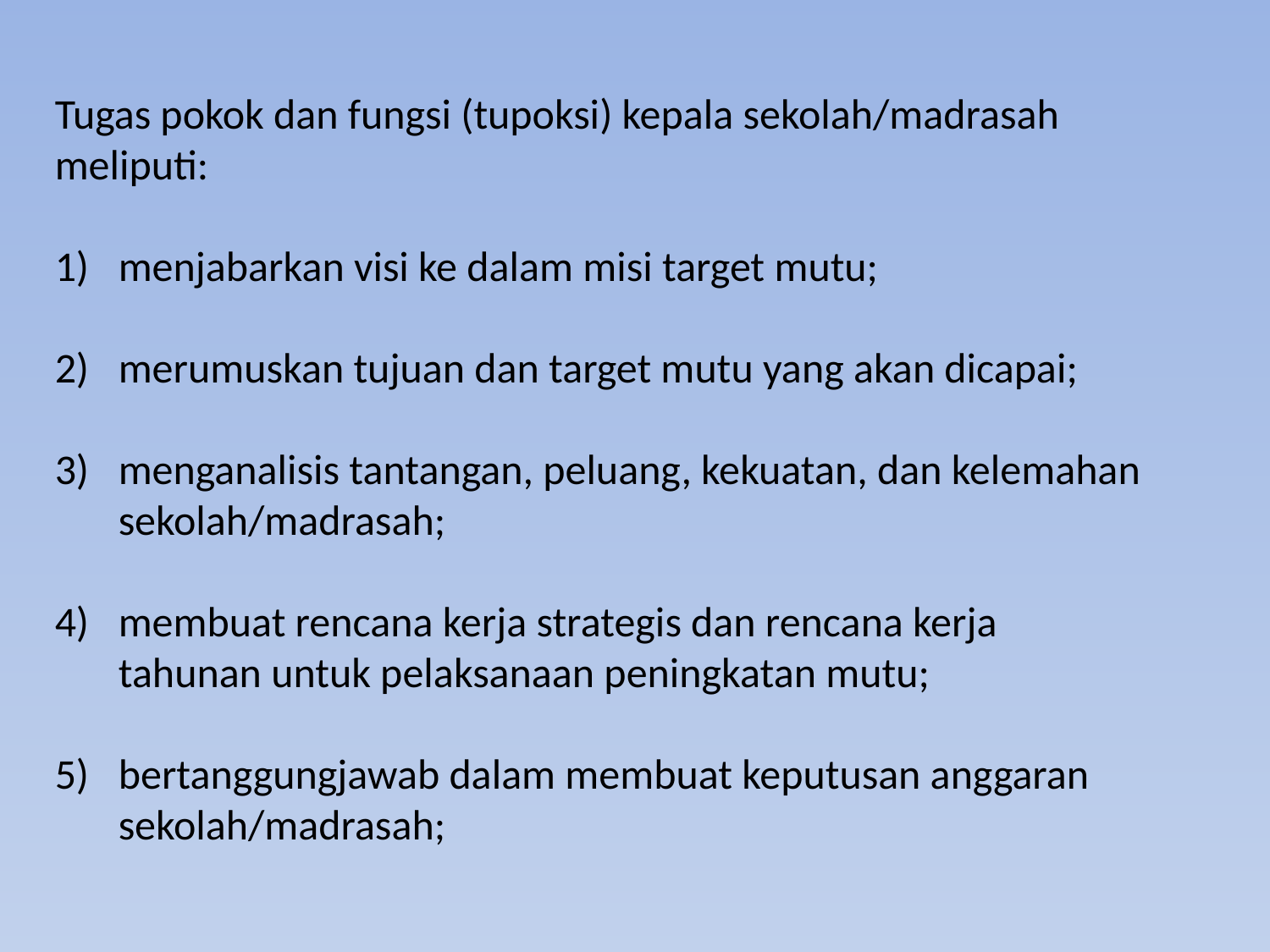

Tugas pokok dan fungsi (tupoksi) kepala sekolah/madrasah meliputi:

1) 	menjabarkan visi ke dalam misi target mutu;

2) 	merumuskan tujuan dan target mutu yang akan dicapai;

3) 	menganalisis tantangan, peluang, kekuatan, dan kelemahan sekolah/madrasah;

4) 	membuat rencana kerja strategis dan rencana kerja tahunan untuk pelaksanaan peningkatan mutu;

5) 	bertanggungjawab dalam membuat keputusan anggaran sekolah/madrasah;